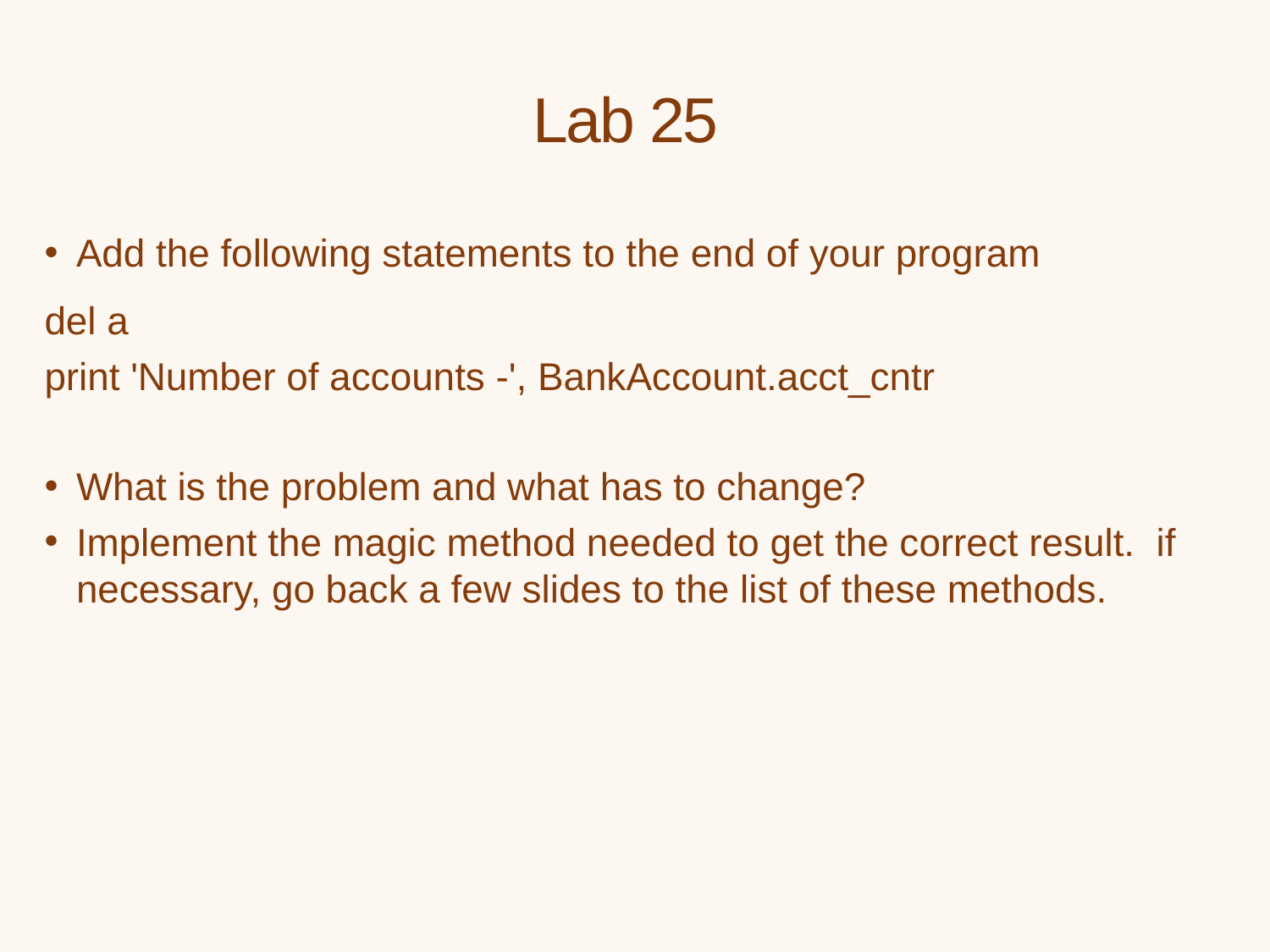

# Lab 25
Add the following statements to the end of your program
del a
print 'Number of accounts -', BankAccount.acct_cntr

What is the problem and what has to change?
Implement the magic method needed to get the correct result.  if necessary, go back a few slides to the list of these methods.